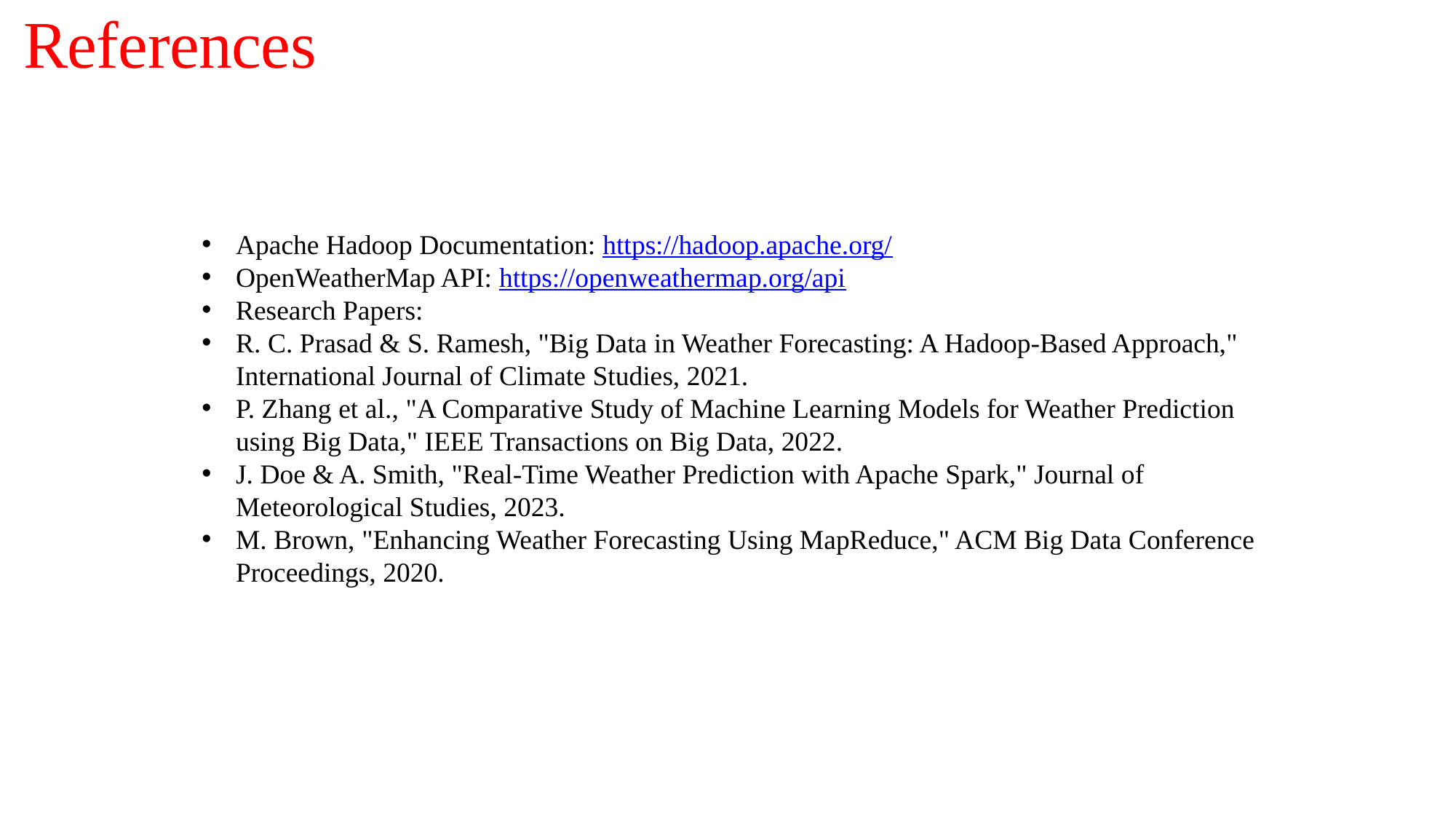

# References
Apache Hadoop Documentation: https://hadoop.apache.org/
OpenWeatherMap API: https://openweathermap.org/api
Research Papers:
R. C. Prasad & S. Ramesh, "Big Data in Weather Forecasting: A Hadoop-Based Approach," International Journal of Climate Studies, 2021.
P. Zhang et al., "A Comparative Study of Machine Learning Models for Weather Prediction using Big Data," IEEE Transactions on Big Data, 2022.
J. Doe & A. Smith, "Real-Time Weather Prediction with Apache Spark," Journal of Meteorological Studies, 2023.
M. Brown, "Enhancing Weather Forecasting Using MapReduce," ACM Big Data Conference Proceedings, 2020.